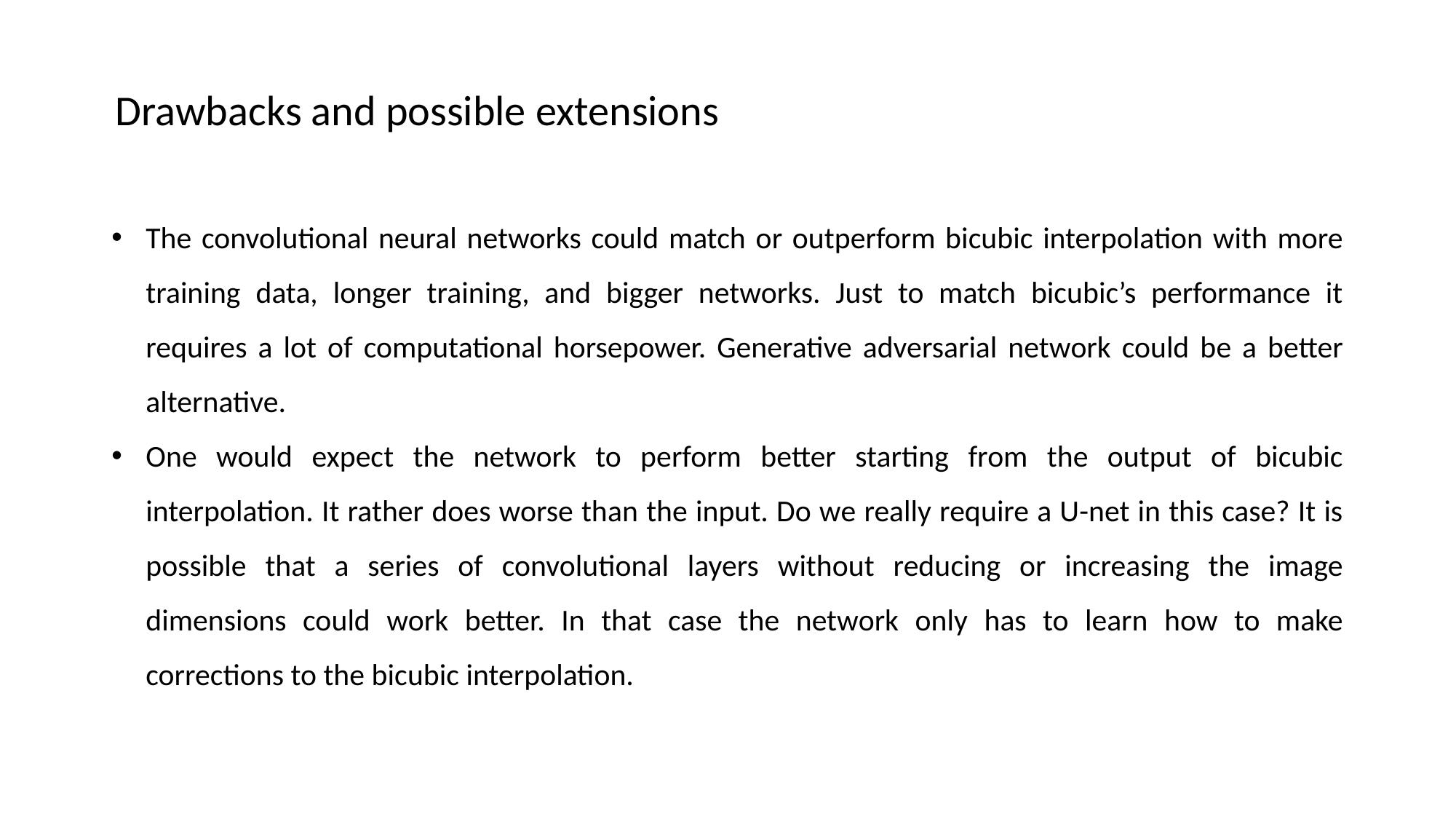

Drawbacks and possible extensions
The convolutional neural networks could match or outperform bicubic interpolation with more training data, longer training, and bigger networks. Just to match bicubic’s performance it requires a lot of computational horsepower. Generative adversarial network could be a better alternative.
One would expect the network to perform better starting from the output of bicubic interpolation. It rather does worse than the input. Do we really require a U-net in this case? It is possible that a series of convolutional layers without reducing or increasing the image dimensions could work better. In that case the network only has to learn how to make corrections to the bicubic interpolation.